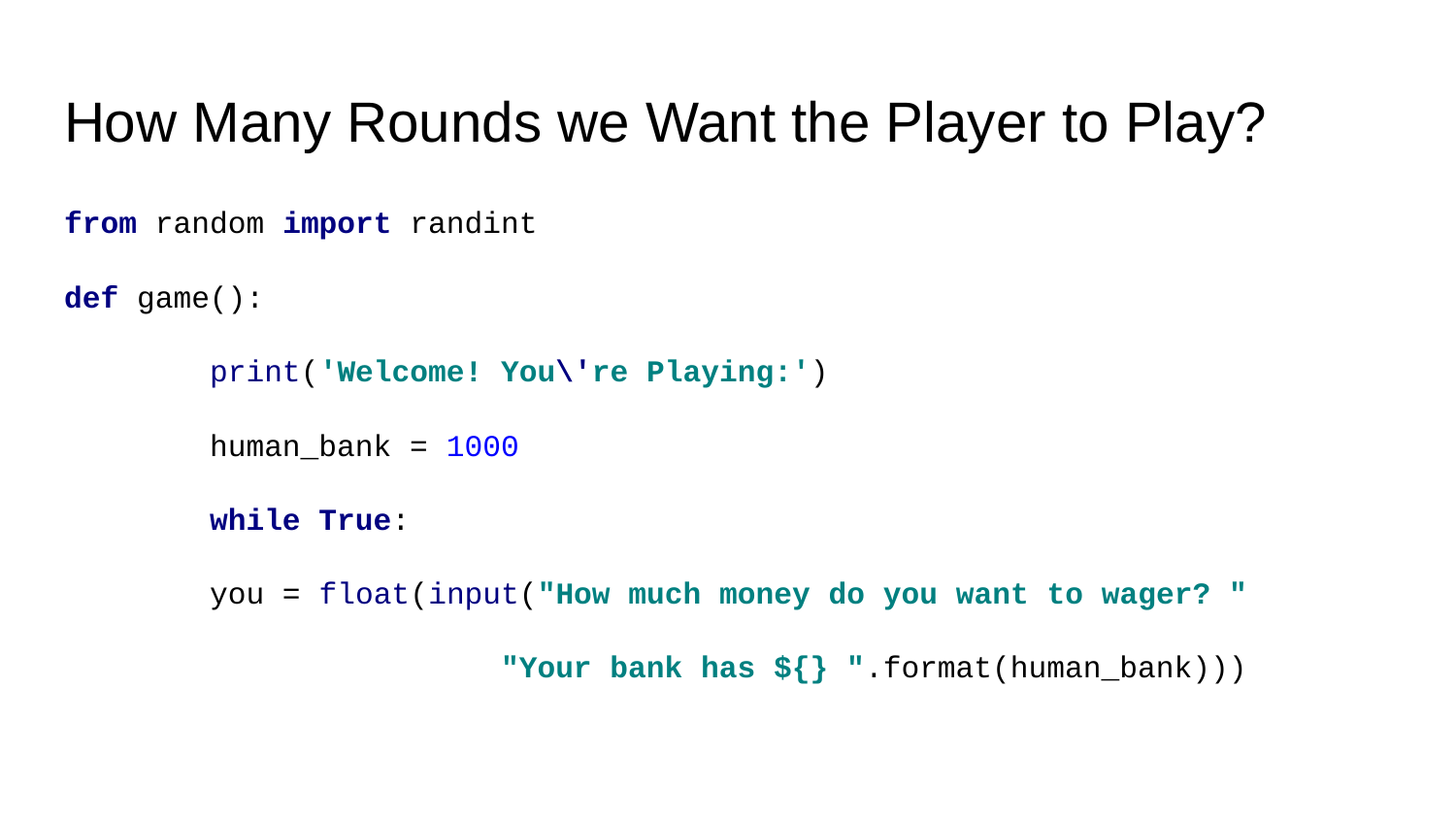

# How Many Rounds we Want the Player to Play?
from random import randint
def game():
	print('Welcome! You\'re Playing:')
	human_bank = 1000
	while True:
    	you = float(input("How much money do you want to wager? "
                    	"Your bank has ${} ".format(human_bank)))